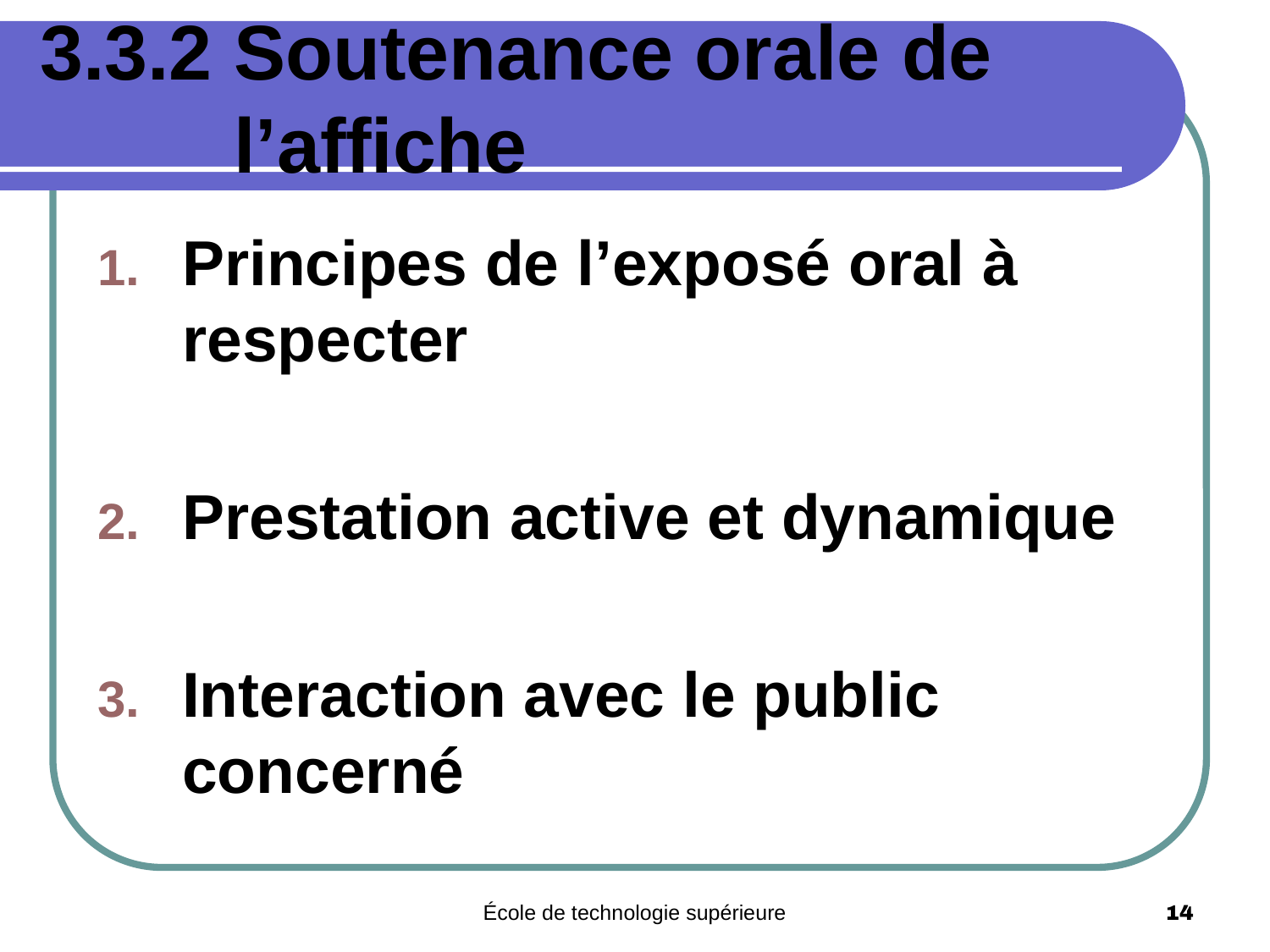

# 3.3.2 Soutenance orale de l’affiche
Principes de l’exposé oral à respecter

Prestation active et dynamique

Interaction avec le public concerné

École de technologie supérieure
14